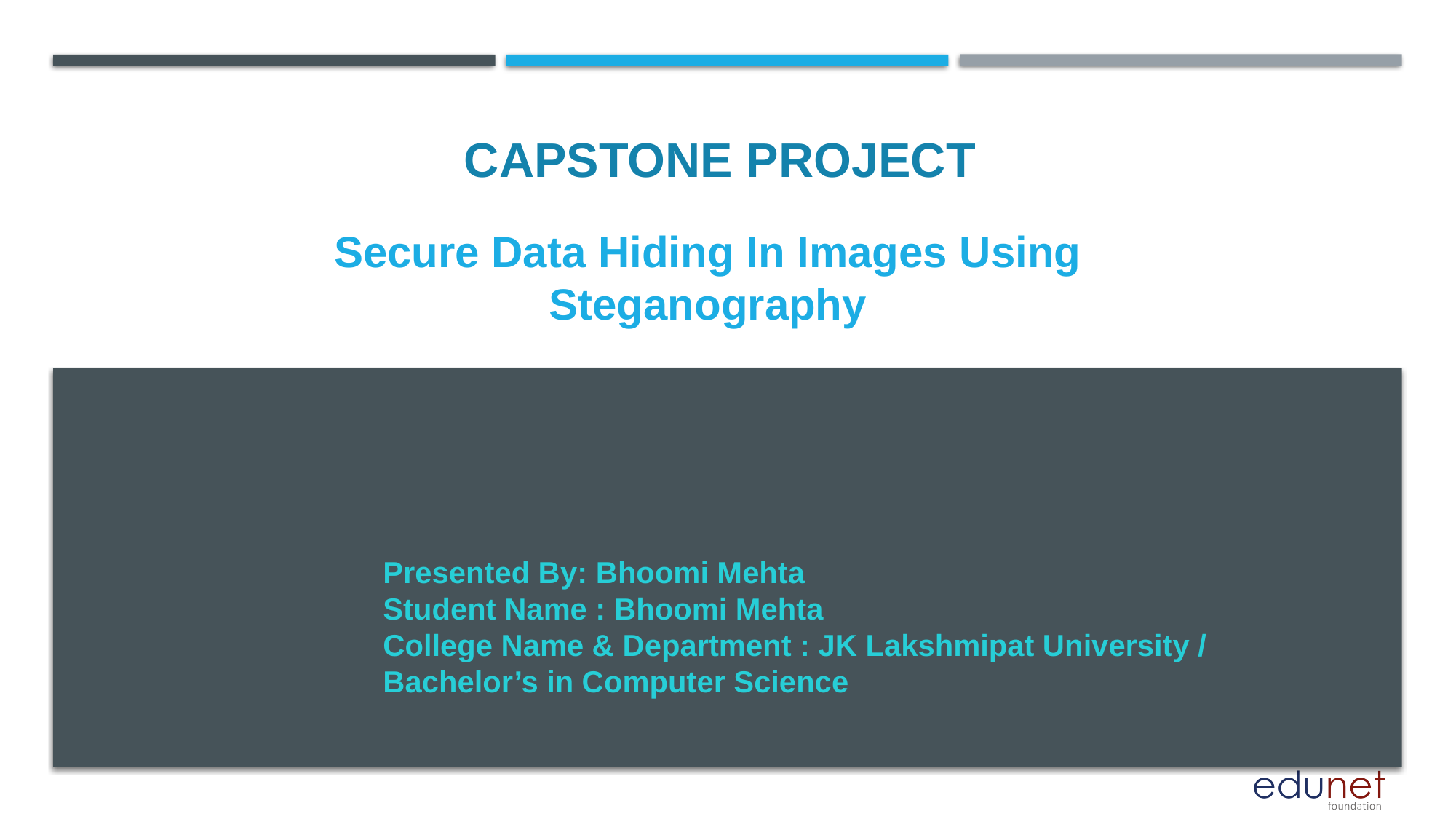

CAPSTONE PROJECT
# Secure Data Hiding In Images Using Steganography
Presented By: Bhoomi Mehta
Student Name : Bhoomi Mehta
College Name & Department : JK Lakshmipat University / Bachelor’s in Computer Science